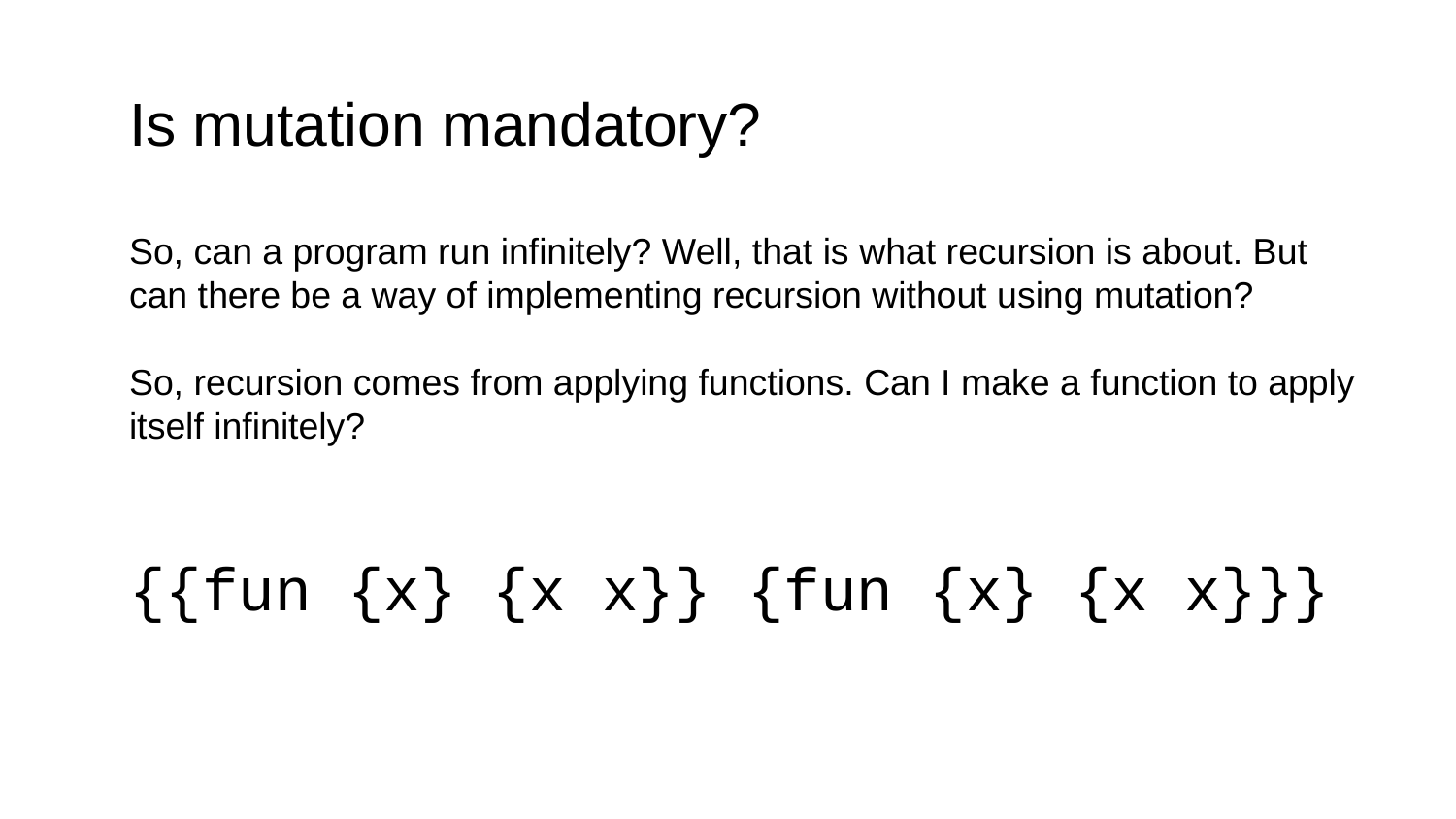

Is mutation mandatory?
So, can a program run infinitely? Well, that is what recursion is about. But can there be a way of implementing recursion without using mutation?

So, recursion comes from applying functions. Can I make a function to apply itself infinitely?
{{fun {x} {x x}} {fun {x} {x x}}}